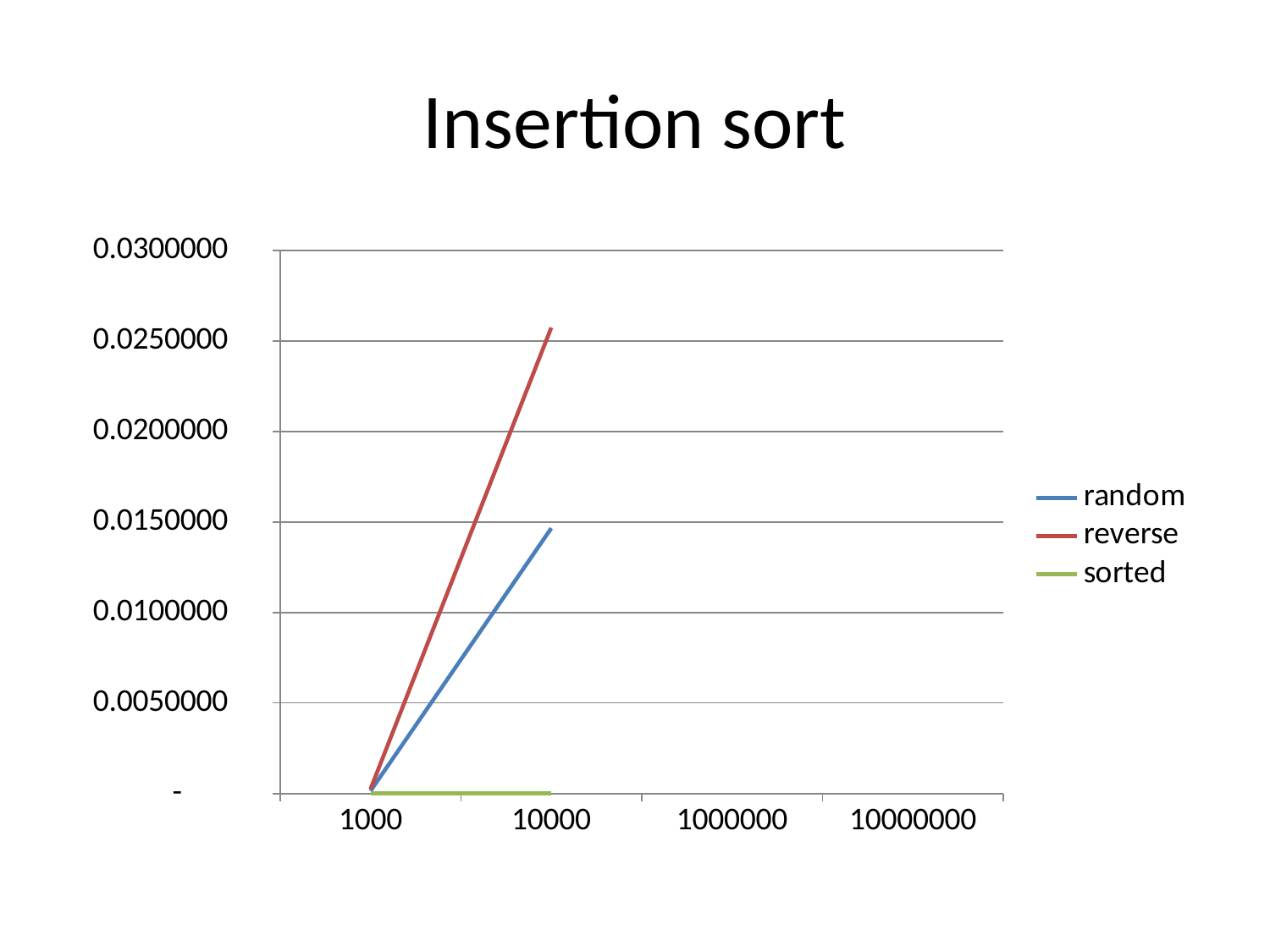

# Insertion sort

### Chart

| Category | random | reverse | sorted |
|---|---|---|---|
| 1000 | 0.000142525 | 0.000249888 | 0.0 |
| 10000 | 0.0146608 | 0.0257428 | 0.0 |
| 1000000 | None | None | None |
| 10000000 | None | None | None |